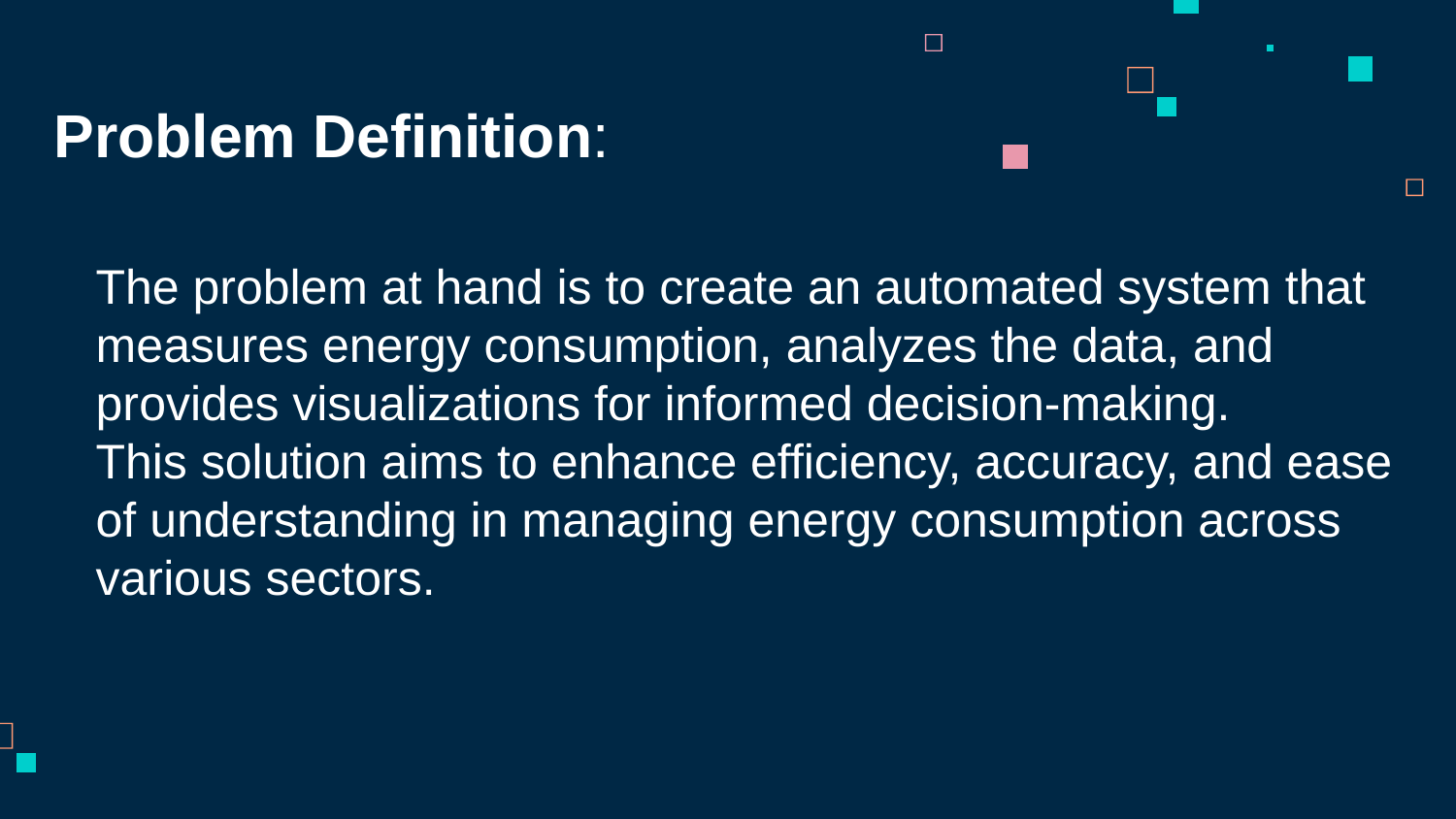

# Problem Definition:
The problem at hand is to create an automated system that measures energy consumption, analyzes the data, and provides visualizations for informed decision-making.
This solution aims to enhance efficiency, accuracy, and ease of understanding in managing energy consumption across various sectors.